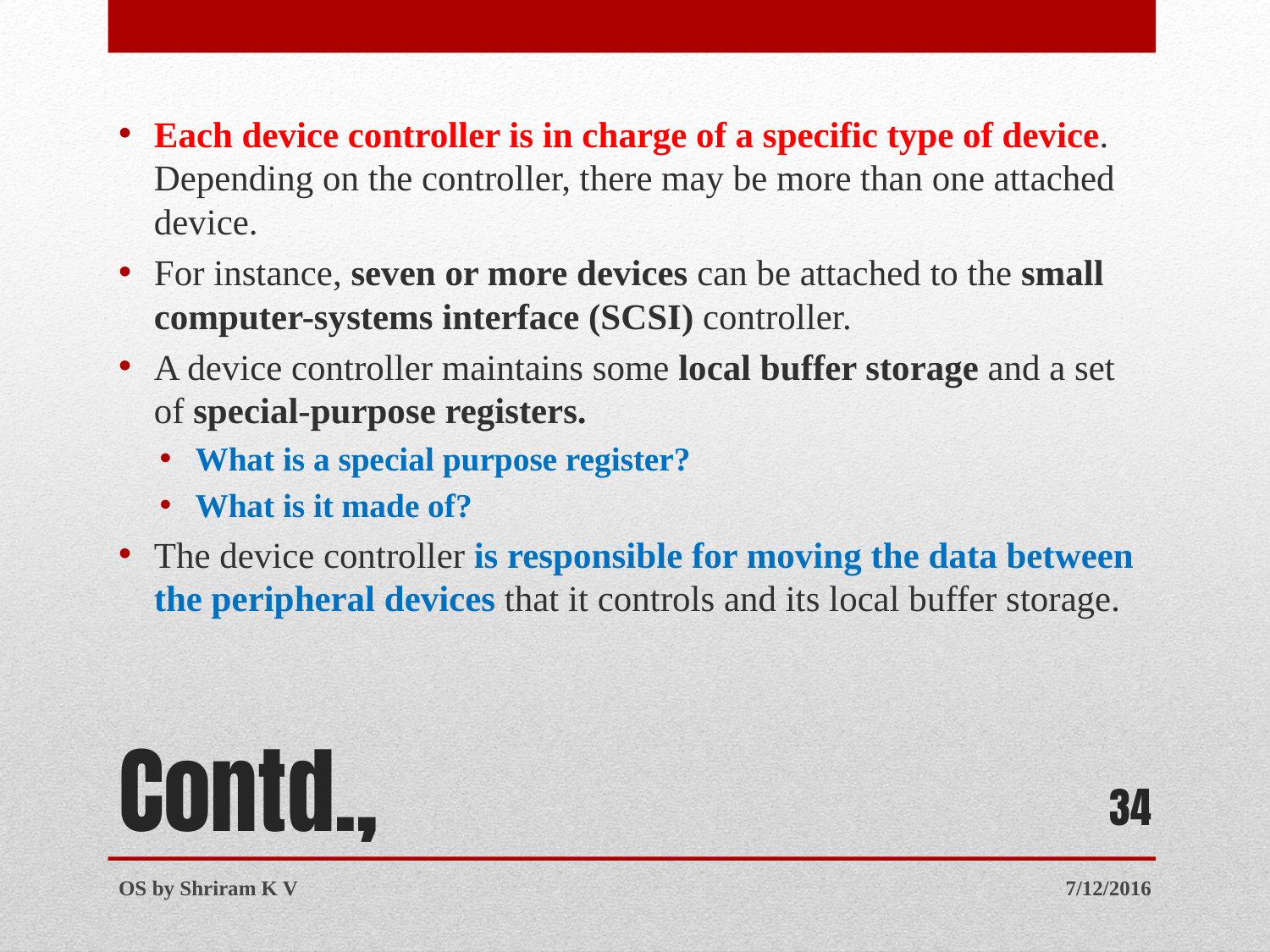

Each device controller is in charge of a specific type of device. Depending on the controller, there may be more than one attached device.
For instance, seven or more devices can be attached to the small computer-systems interface (SCSI) controller.
A device controller maintains some local buffer storage and a set of special-purpose registers.
What is a special purpose register?
What is it made of?
The device controller is responsible for moving the data between the peripheral devices that it controls and its local buffer storage.
# Contd.,
34
OS by Shriram K V
7/12/2016